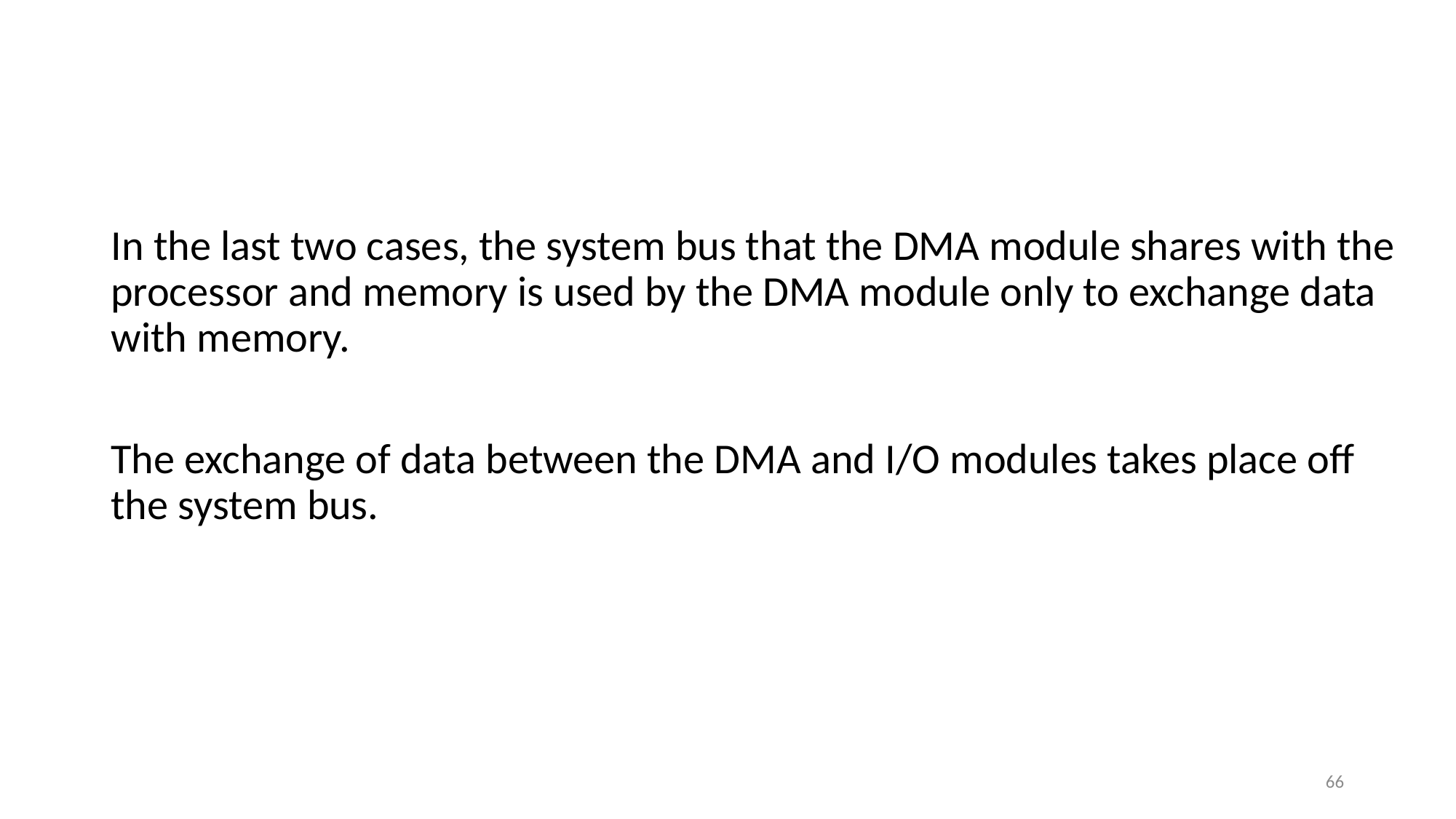

#
In the last two cases, the system bus that the DMA module shares with the processor and memory is used by the DMA module only to exchange data with memory.

The exchange of data between the DMA and I/O modules takes place off the system bus.
66